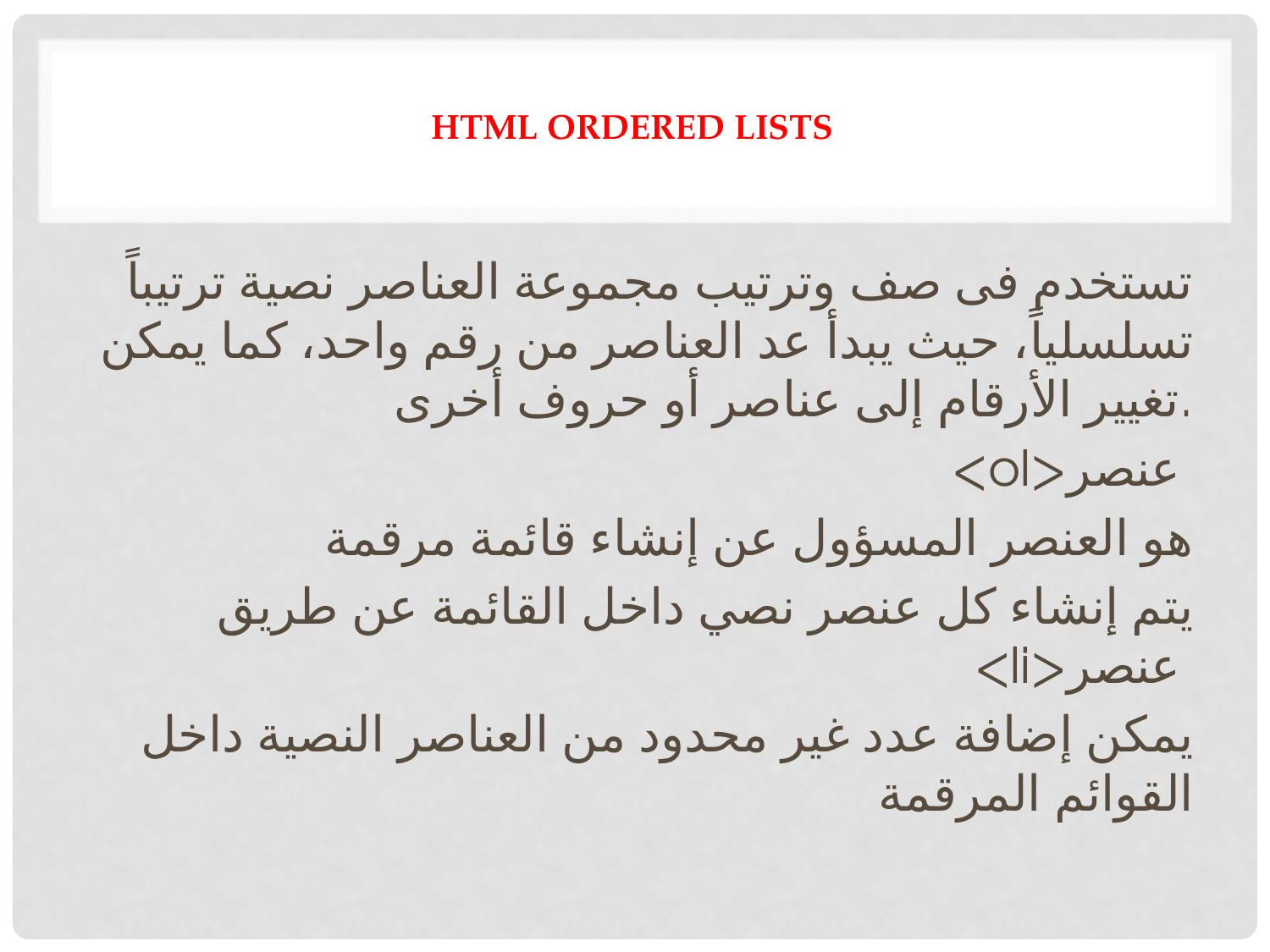

# HTML ordered lists
تستخدم فى صف وترتيب مجموعة العناصر نصية ترتيباً تسلسلياً، حيث يبدأ عد العناصر من رقم واحد، كما يمكن تغيير الأرقام إلى عناصر أو حروف أخرى.
<ol>عنصر
 هو العنصر المسؤول عن إنشاء قائمة مرقمة
يتم إنشاء كل عنصر نصي داخل القائمة عن طريق <li>عنصر
يمكن إضافة عدد غير محدود من العناصر النصية داخل القوائم المرقمة